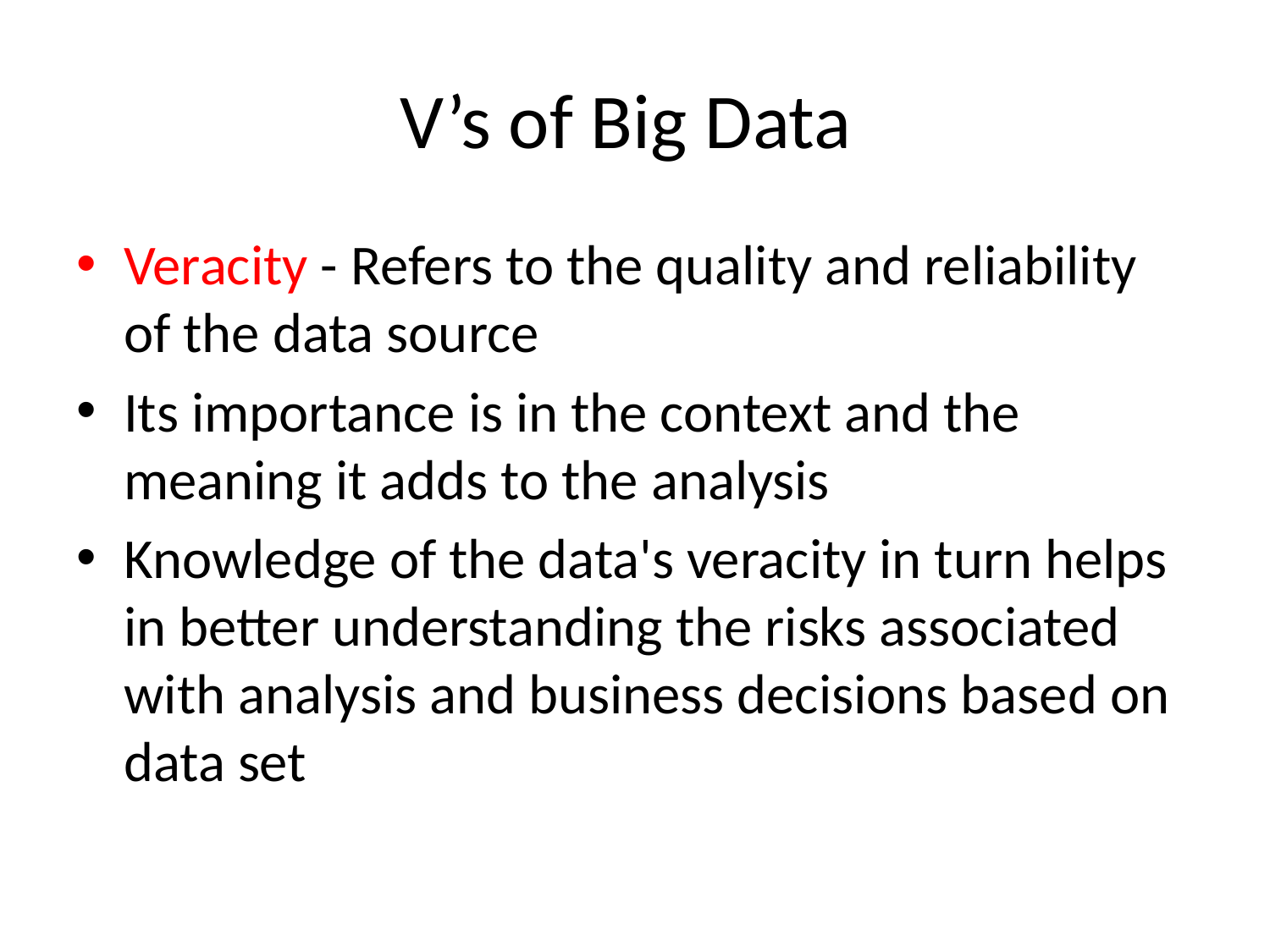

# V’s of Big Data
Veracity - Refers to the quality and reliability of the data source
Its importance is in the context and the meaning it adds to the analysis
Knowledge of the data's veracity in turn helps in better understanding the risks associated with analysis and business decisions based on data set